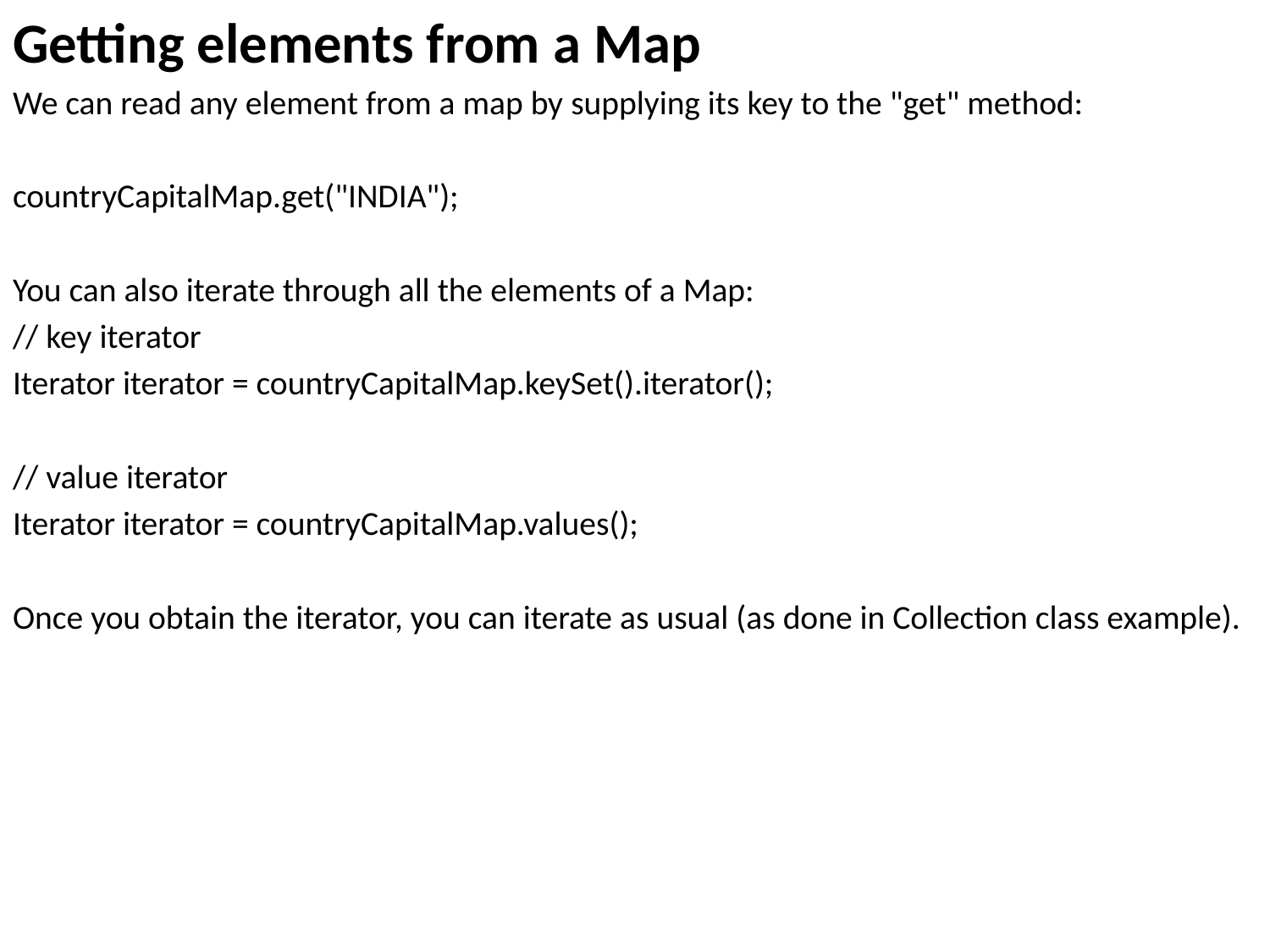

Getting elements from a Map
We can read any element from a map by supplying its key to the "get" method:

countryCapitalMap.get("INDIA");

You can also iterate through all the elements of a Map:
// key iterator
Iterator iterator = countryCapitalMap.keySet().iterator();

// value iterator
Iterator iterator = countryCapitalMap.values();

Once you obtain the iterator, you can iterate as usual (as done in Collection class example).